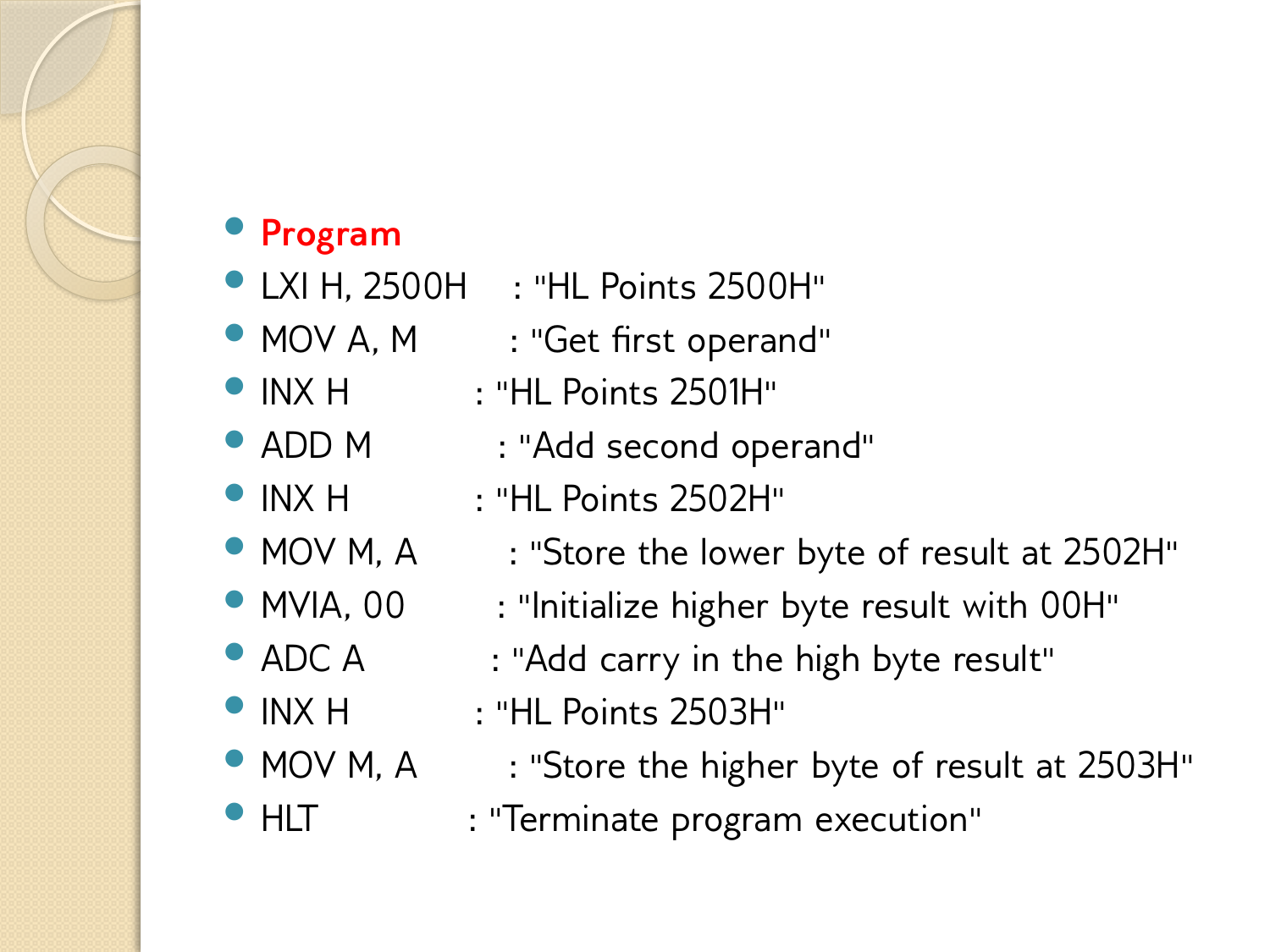

#
Program
LXI H, 2500H    : "HL Points 2500H"
MOV A, M        : "Get first operand"
INX H           : "HL Points 2501H"
ADD M           : "Add second operand"
INX H           : "HL Points 2502H"
MOV M, A        : "Store the lower byte of result at 2502H"
MVIA, 00        : "Initialize higher byte result with 00H"
ADC A           : "Add carry in the high byte result"
INX H           : "HL Points 2503H"
MOV M, A        : "Store the higher byte of result at 2503H"
HLT             : "Terminate program execution"